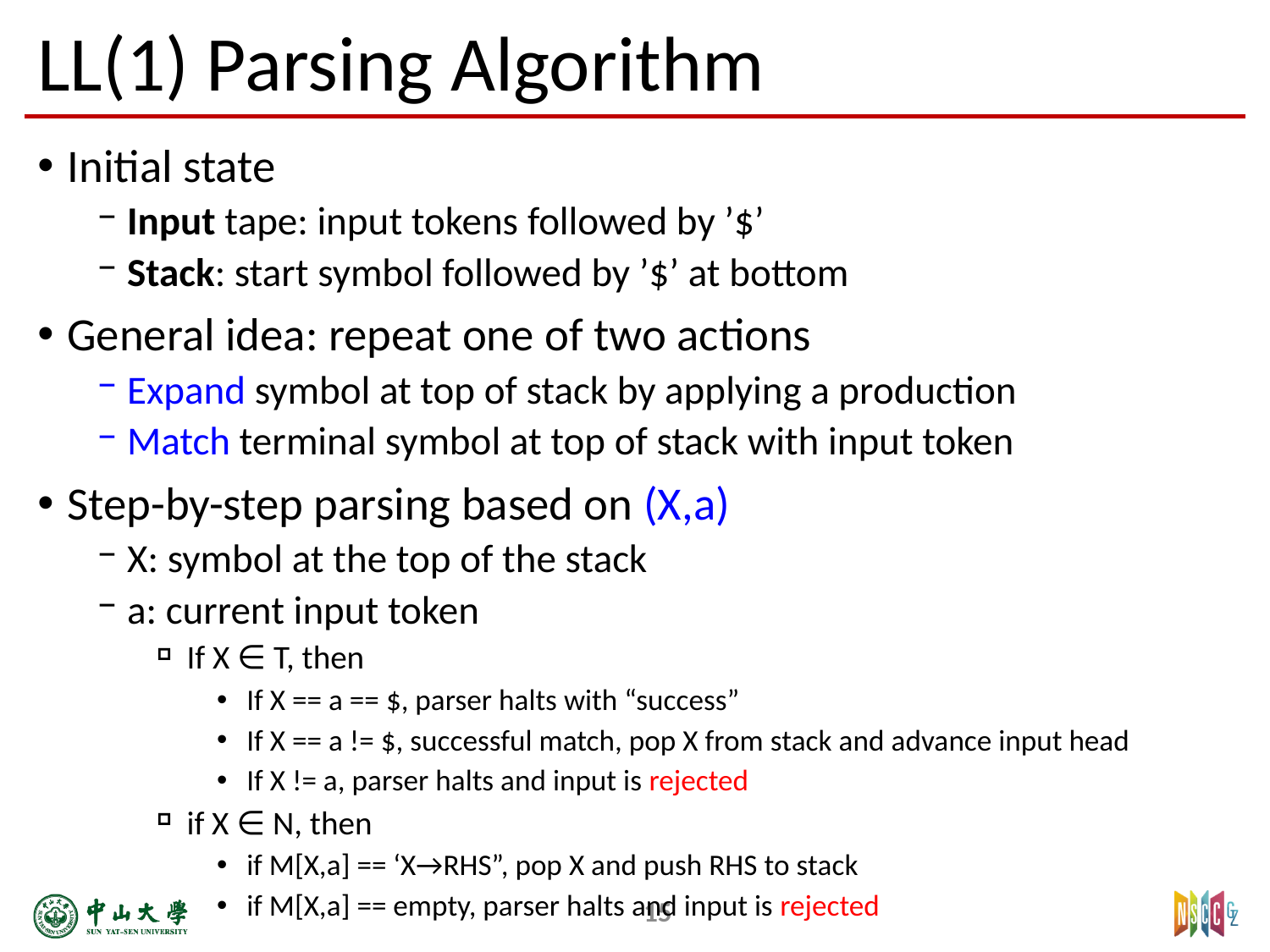

# LL(1) Parsing Algorithm
Initial state
Input tape: input tokens followed by ’$’
Stack: start symbol followed by ’$’ at bottom
General idea: repeat one of two actions
Expand symbol at top of stack by applying a production
Match terminal symbol at top of stack with input token
Step-by-step parsing based on (X,a)
X: symbol at the top of the stack
a: current input token
If X ∈ T, then
If X == a == $, parser halts with “success”
If X == a != $, successful match, pop X from stack and advance input head
If X != a, parser halts and input is rejected
if X ∈ N, then
if M[X,a] == ‘X→RHS”, pop X and push RHS to stack
if M[X,a] == empty, parser halts and input is rejected
15